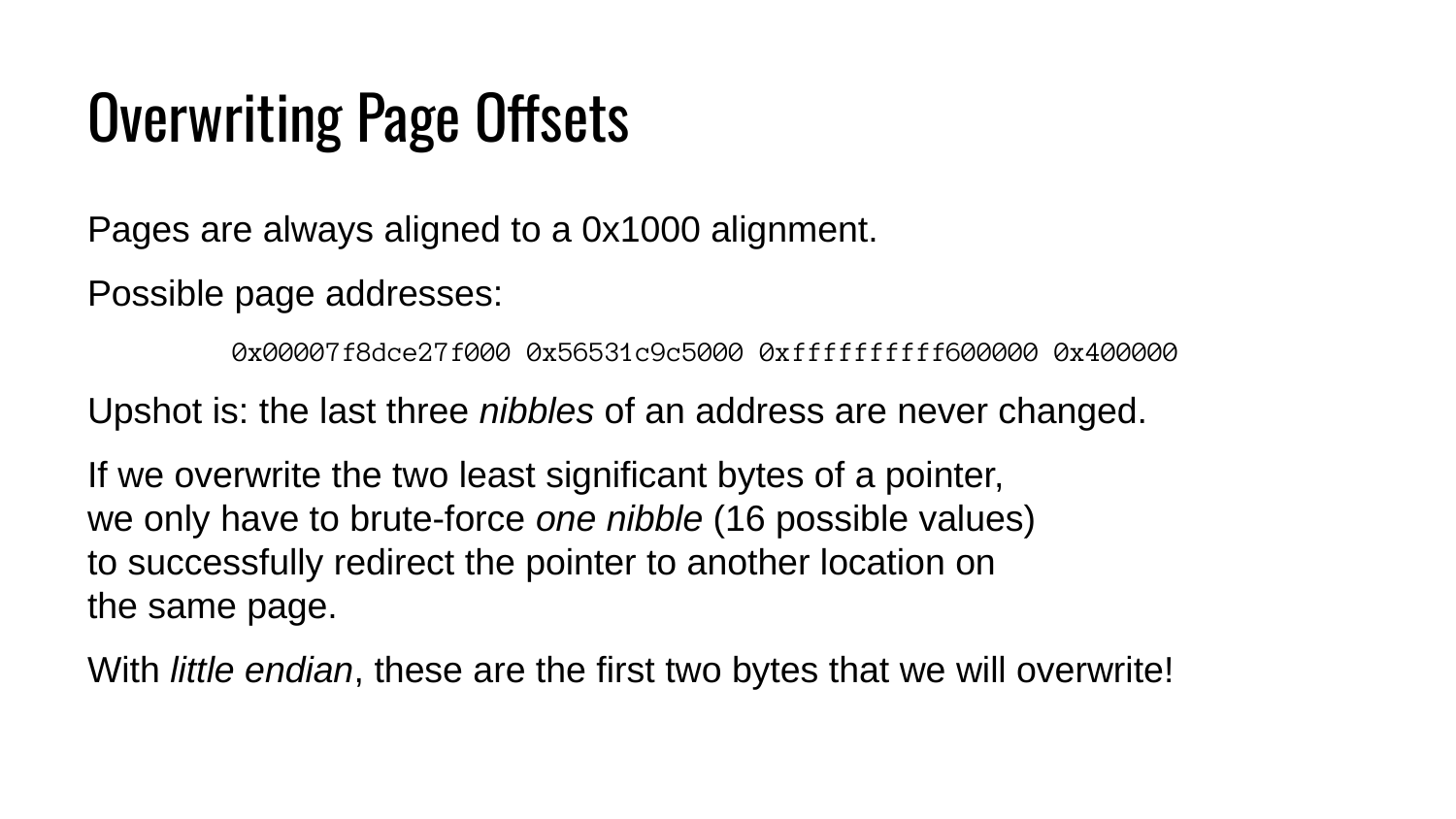

# Overwriting Page Offsets
Pages are always aligned to a 0x1000 alignment.
Possible page addresses:
	0x00007f8dce27f000 0x56531c9c5000 0xffffffffff600000 0x400000
Upshot is: the last three nibbles of an address are never changed.
If we overwrite the two least significant bytes of a pointer,
we only have to brute-force one nibble (16 possible values)
to successfully redirect the pointer to another location on
the same page.
With little endian, these are the first two bytes that we will overwrite!